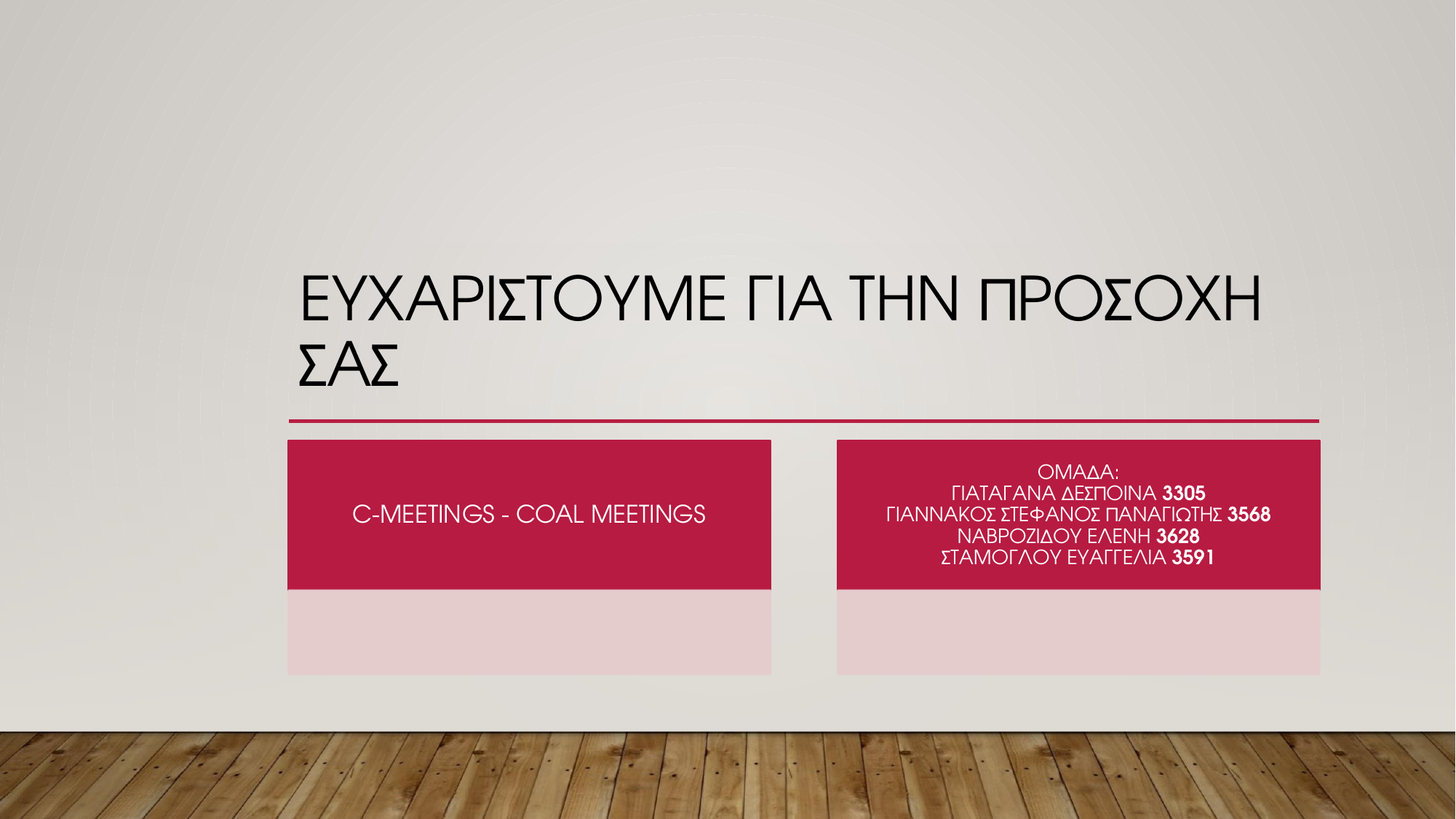

# ΕΥΧΑΡΙΣΤΟΥΜΕ ΓΙΑ ΤΗΝ ΠΡΟΣΟΧΗ ΣΑΣ
ΟΜΑΔΑ:
ΓΙΑΤΑΓΑΝΑ ΔΕΣΠΟΙΝΑ 3305
ΓΙΑΝΝΑΚΟΣ ΣΤΕΦΑΝΟΣ ΠΑΝΑΓΙΩΤΗΣ 3568
ΝΑΒΡΟΖΙΔΟΥ ΕΛΕΝΗ 3628
ΣΤΑΜΟΓΛΟΥ ΕΥΑΓΓΕΛΙΑ 3591

C-MEETINGS - COAL MEETINGS